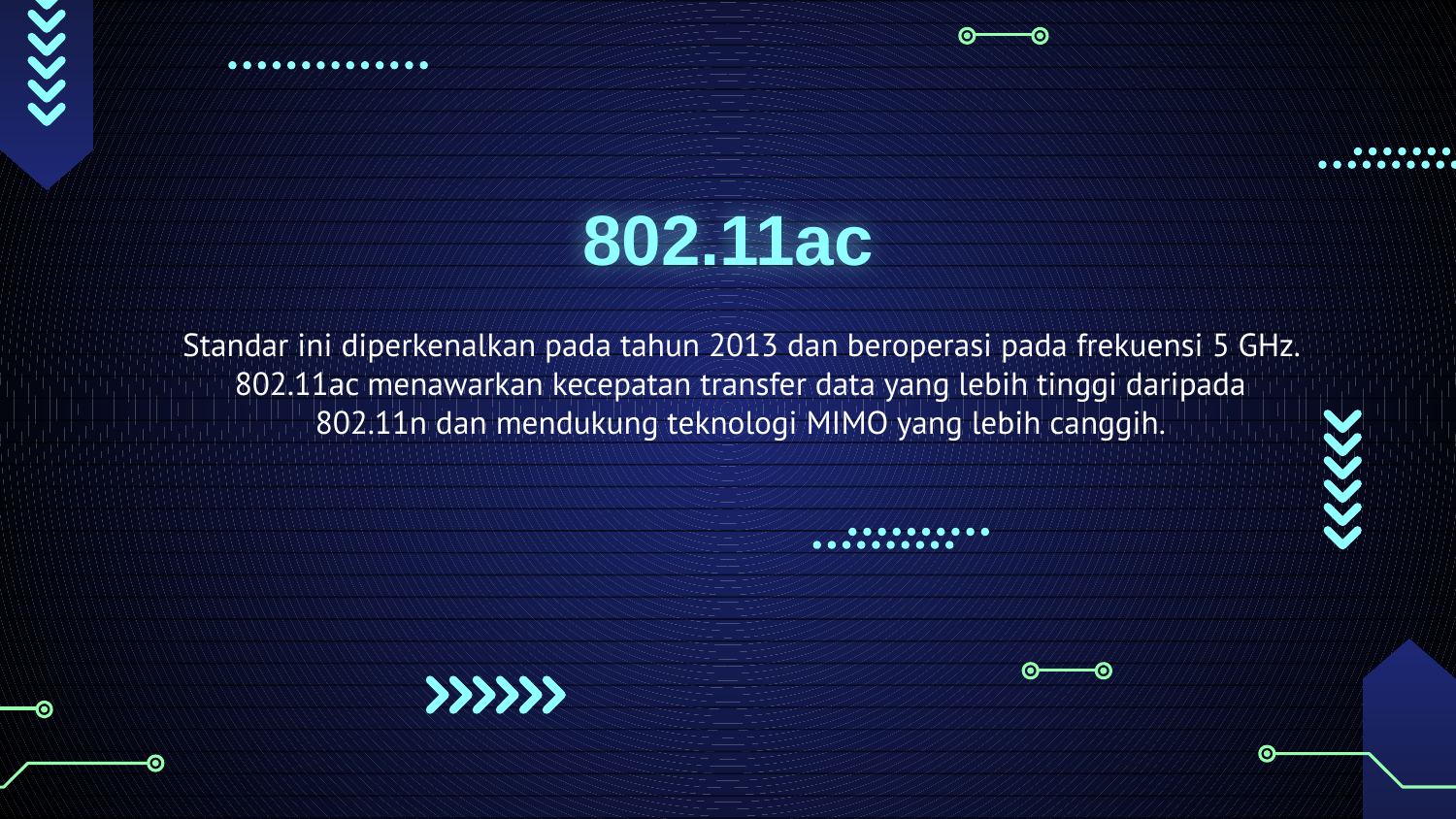

# 802.11ac
Standar ini diperkenalkan pada tahun 2013 dan beroperasi pada frekuensi 5 GHz. 802.11ac menawarkan kecepatan transfer data yang lebih tinggi daripada 802.11n dan mendukung teknologi MIMO yang lebih canggih.